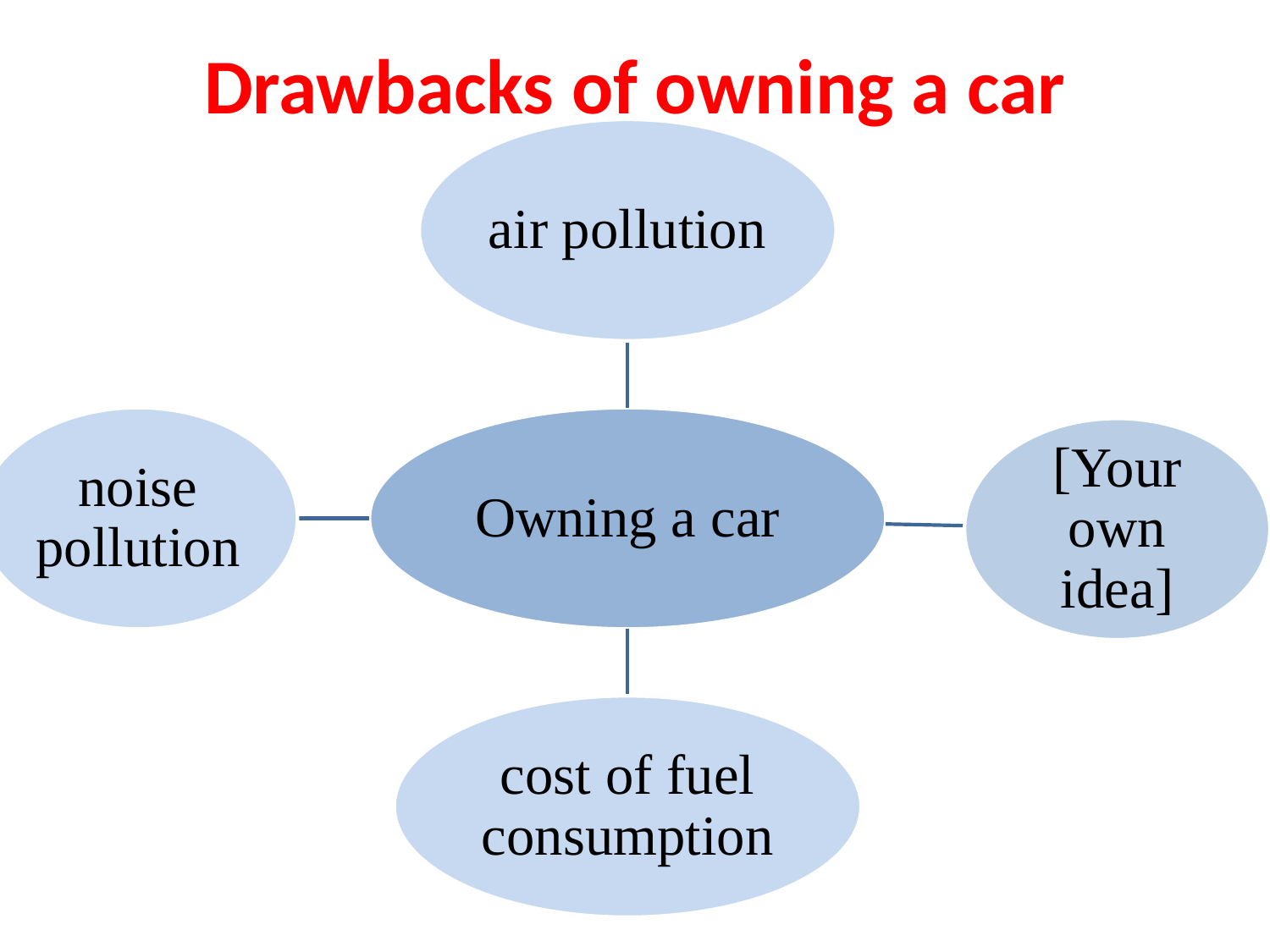

# Drawbacks of owning a car
Owning a car

air pollution

[Your own idea]

cost of fuel consumption

noise pollution